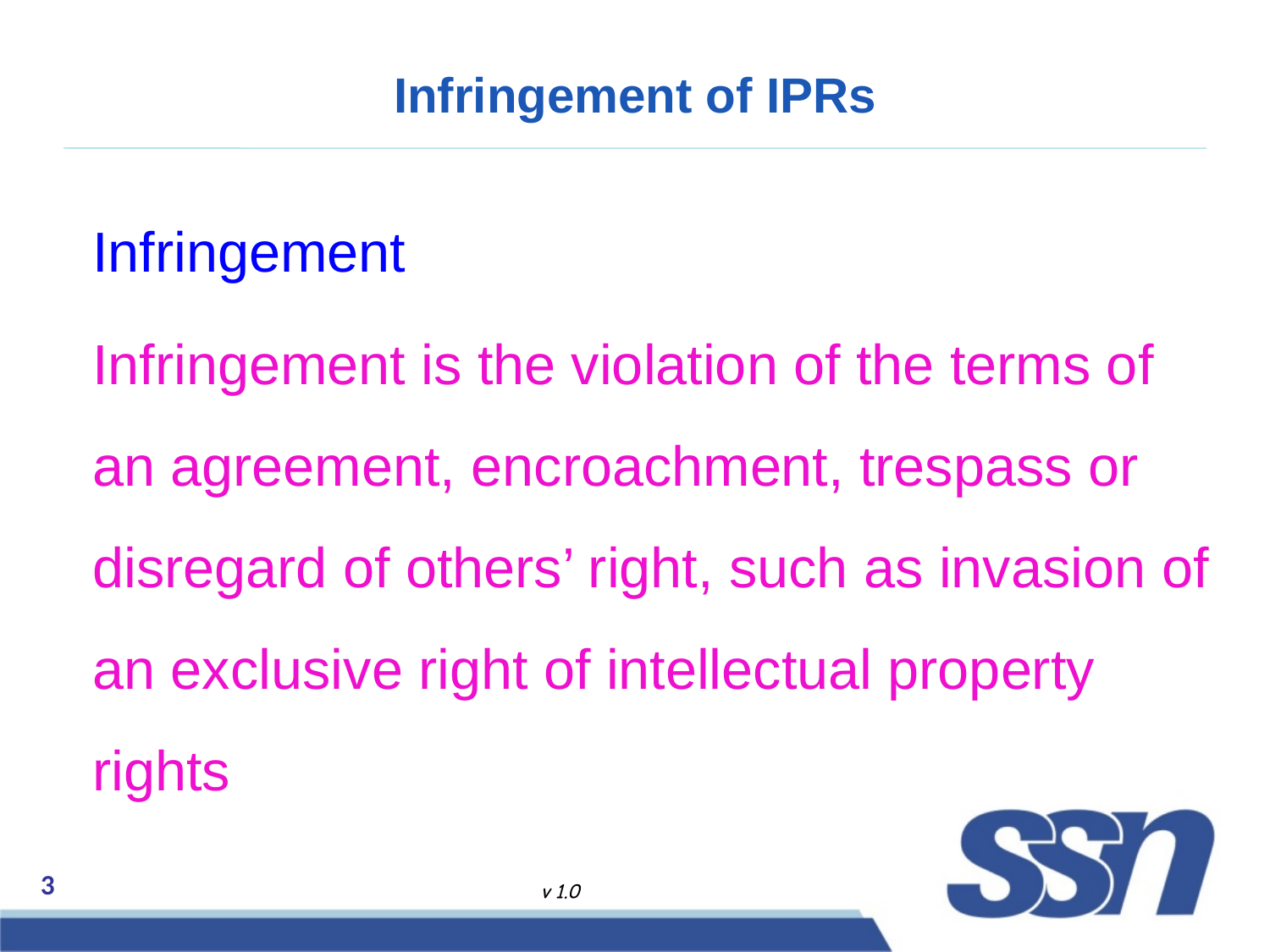

# Infringement of IPRs
Infringement
Infringement is the violation of the terms of an agreement, encroachment, trespass or disregard of others’ right, such as invasion of an exclusive right of intellectual property rights